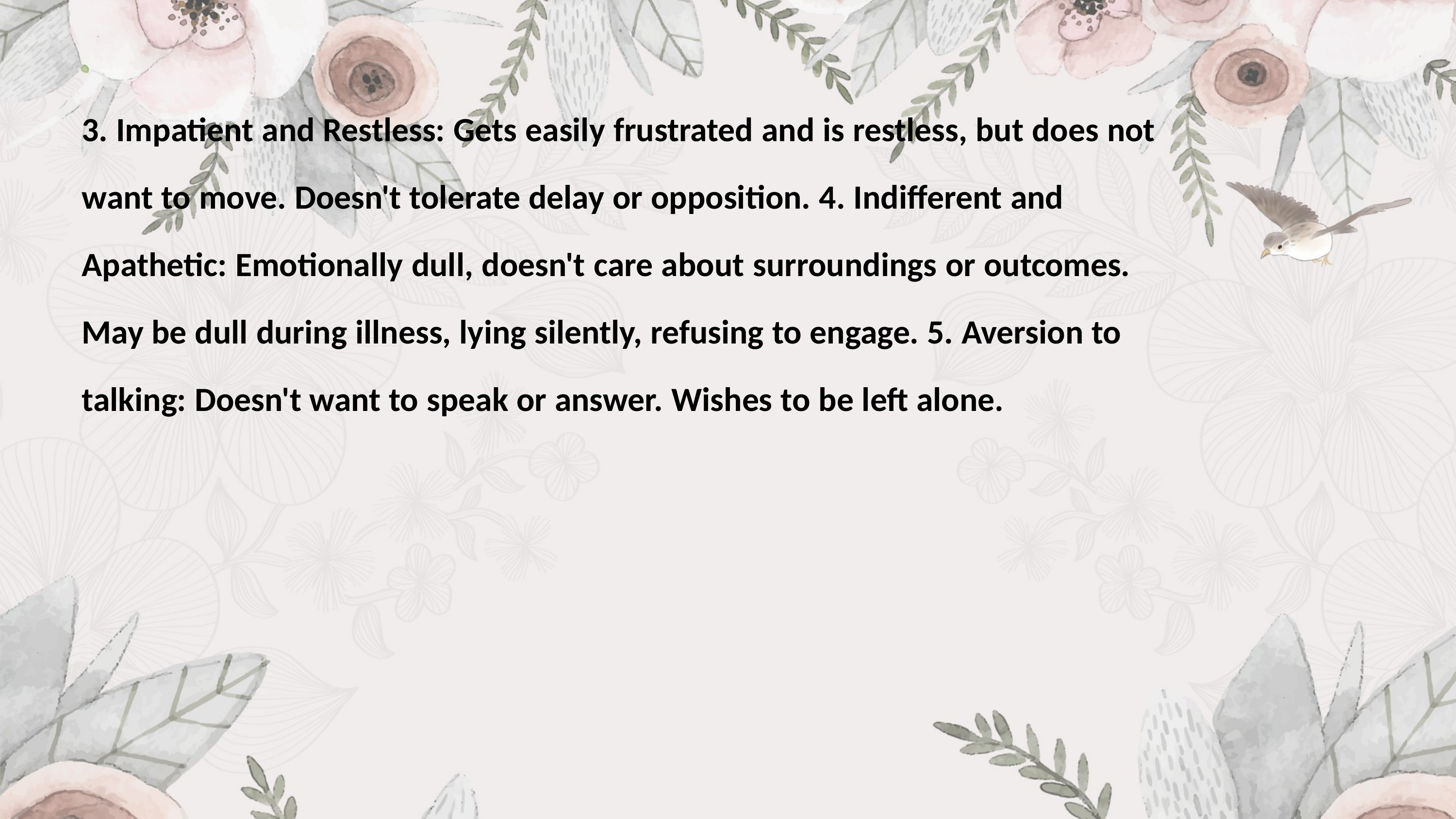

3. Impatient and Restless: Gets easily frustrated and is restless, but does not
want to move. Doesn't tolerate delay or opposition. 4. Indifferent and Apathetic: Emotionally dull, doesn't care about surroundings or outcomes. May be dull during illness, lying silently, refusing to engage. 5. Aversion to talking: Doesn't want to speak or answer. Wishes to be left alone.